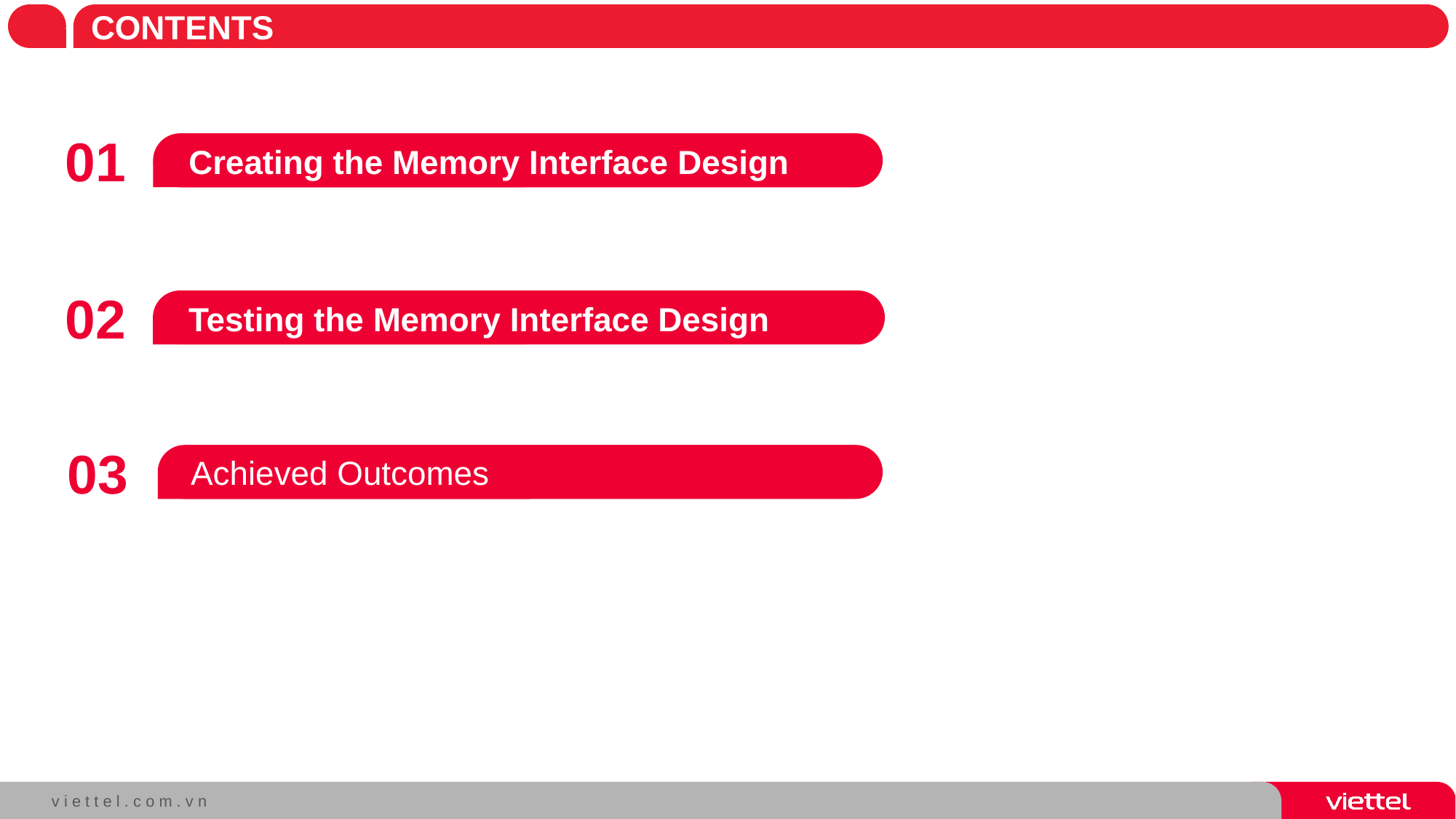

# CONTENTS
01

Creating the Memory Interface Design
02

Testing the Memory Interface Design

03

Achieved Outcomes

Testing the Register Design